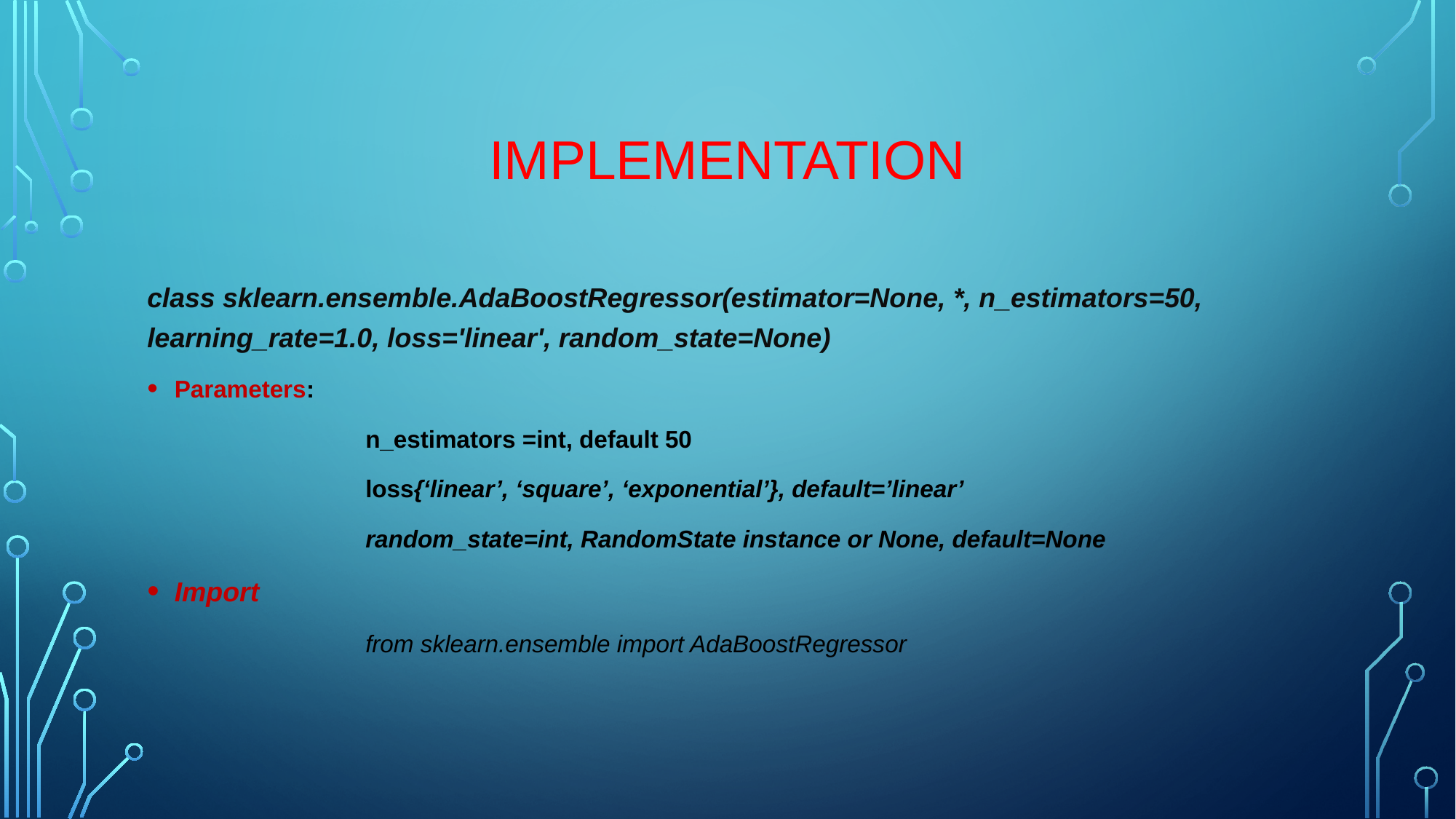

# implementation
class sklearn.ensemble.AdaBoostRegressor(estimator=None, *, n_estimators=50, learning_rate=1.0, loss='linear', random_state=None)
Parameters:
		n_estimators =int, default 50
		loss{‘linear’, ‘square’, ‘exponential’}, default=’linear’
		random_state=int, RandomState instance or None, default=None
Import
		from sklearn.ensemble import AdaBoostRegressor